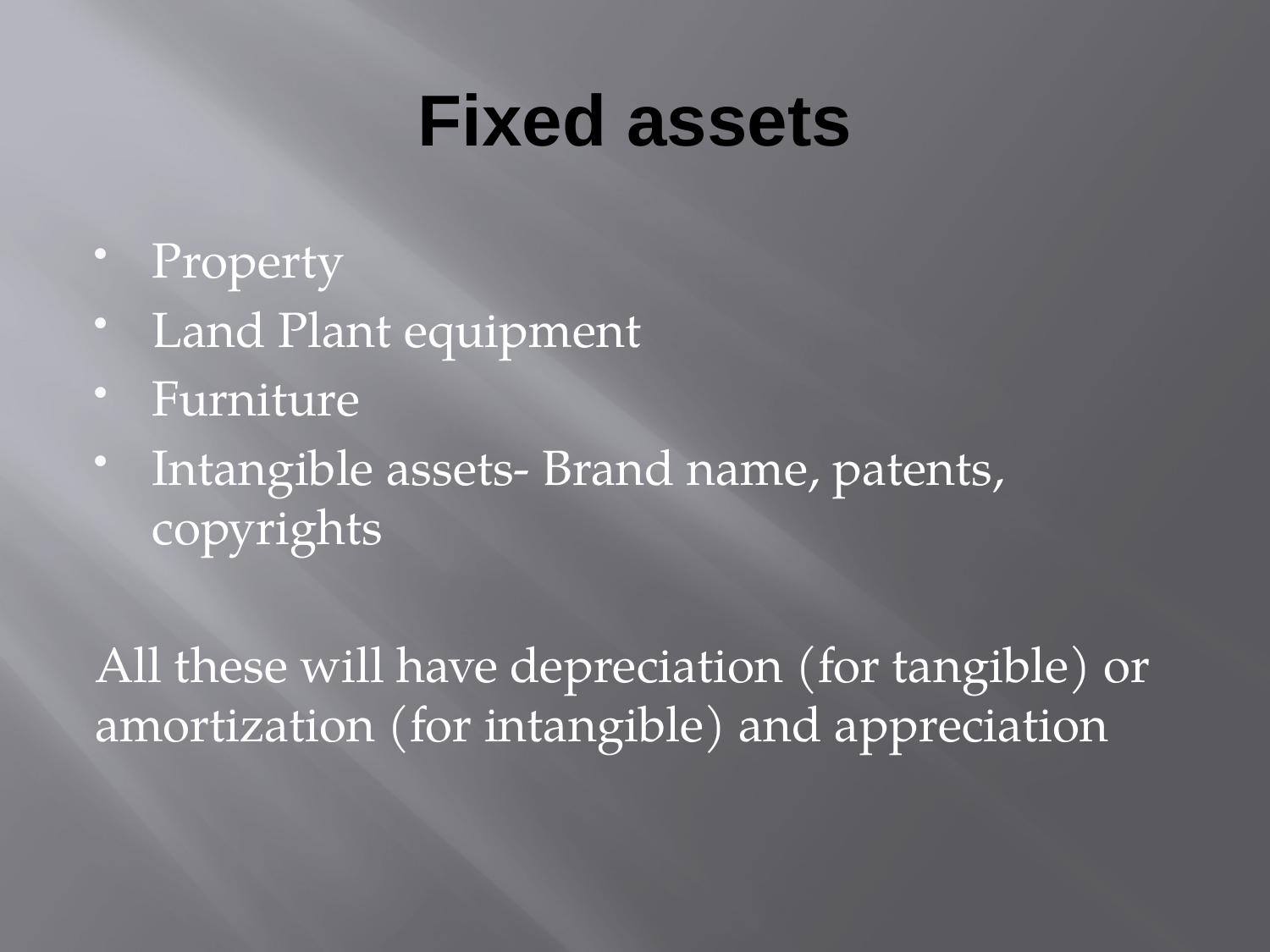

# Fixed assets
Property
Land Plant equipment
Furniture
Intangible assets- Brand name, patents, copyrights

All these will have depreciation (for tangible) or amortization (for intangible) and appreciation